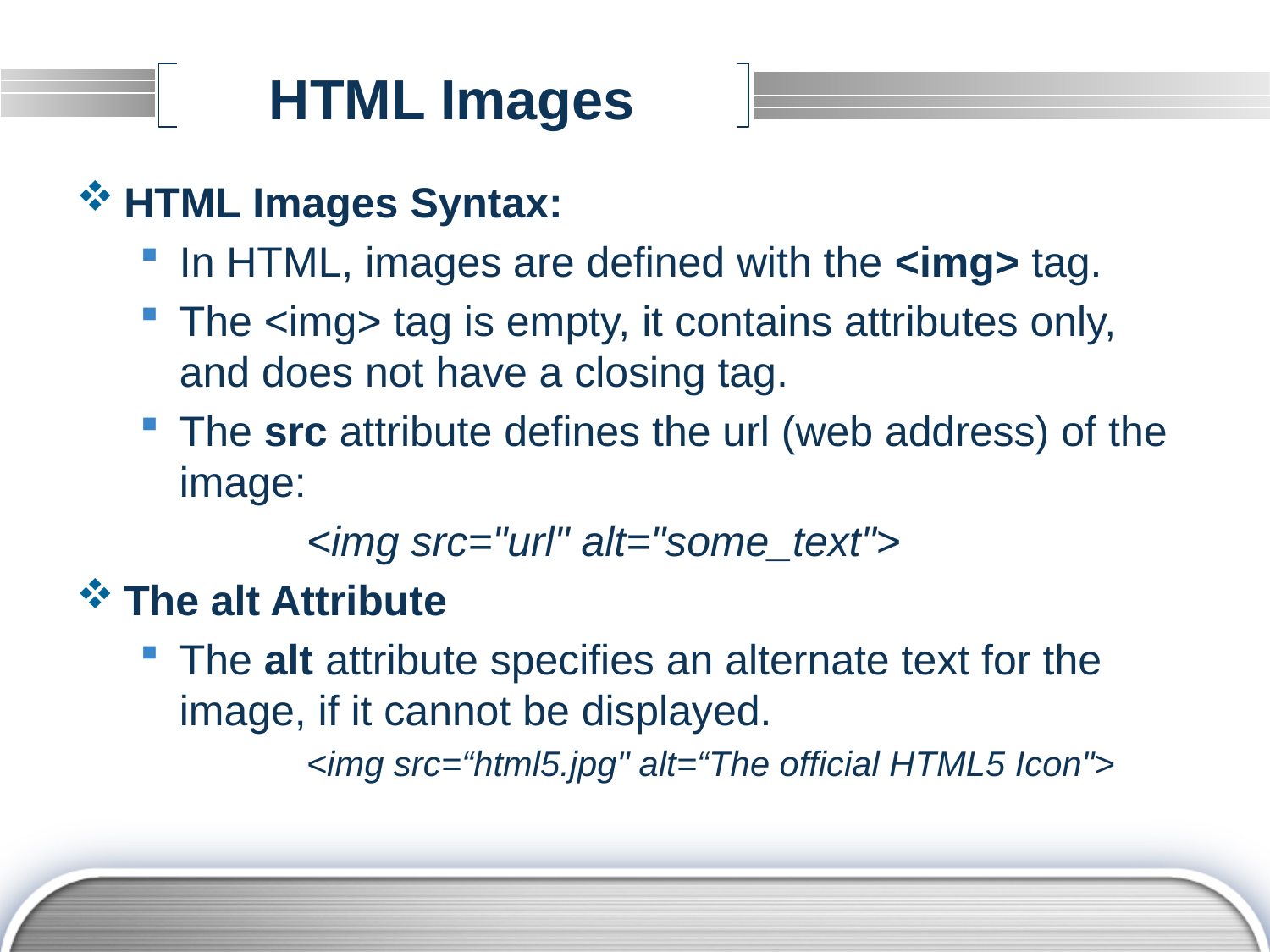

# HTML Images
HTML Images Syntax:
In HTML, images are defined with the <img> tag.
The <img> tag is empty, it contains attributes only, and does not have a closing tag.
The src attribute defines the url (web address) of the image:
		<img src="url" alt="some_text">
The alt Attribute
The alt attribute specifies an alternate text for the image, if it cannot be displayed.
		<img src=“html5.jpg" alt=“The official HTML5 Icon">